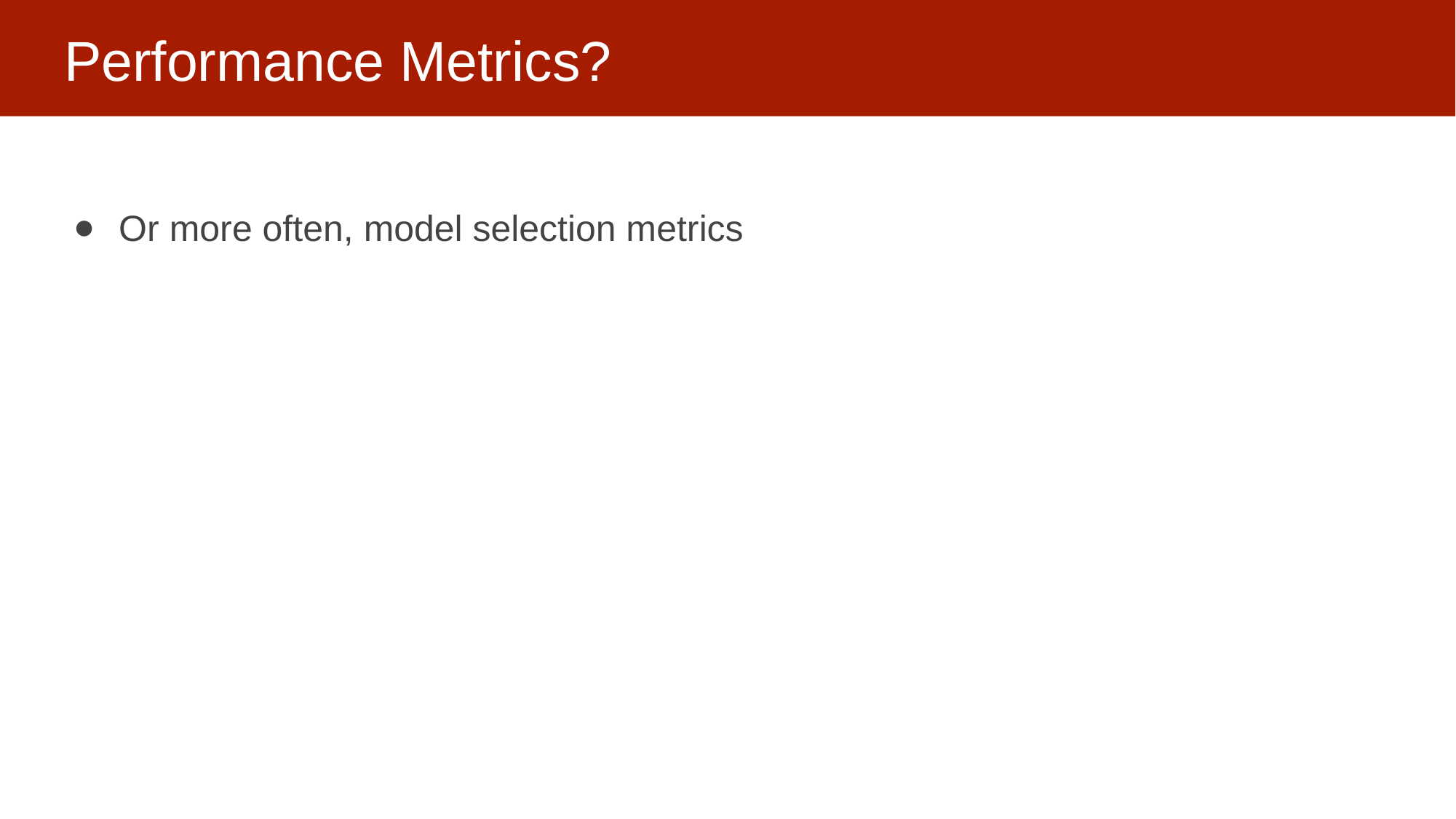

# Performance Metrics?
Or more often, model selection metrics